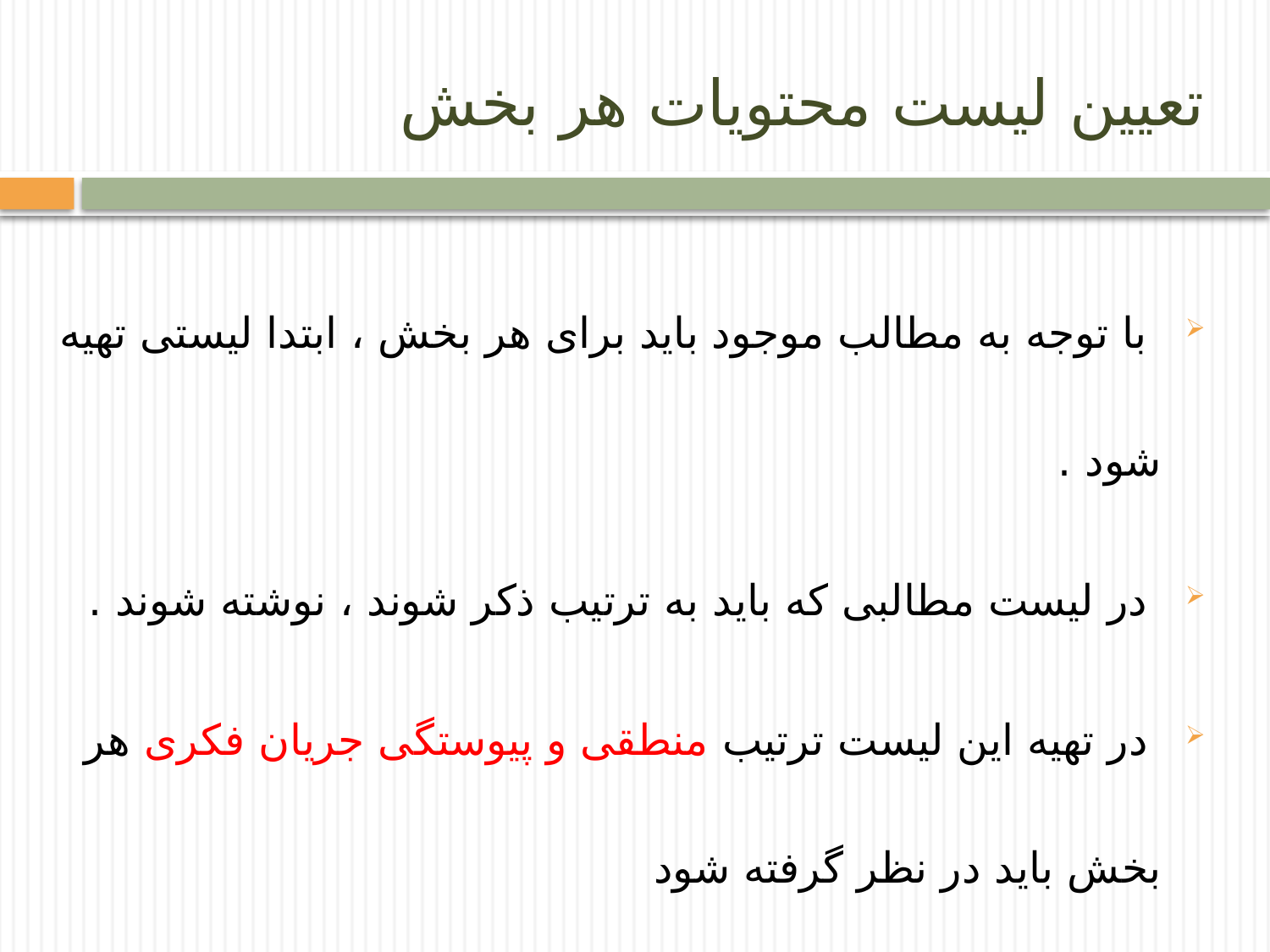

# تعیین لیست محتویات هر بخش
 با توجه به مطالب موجود باید برای هر بخش ، ابتدا لیستی تهیه شود .
 در لیست مطالبی که باید به ترتیب ذکر شوند ، نوشته شوند .
 در تهیه این لیست ترتیب منطقی و پیوستگی جریان فکری هر بخش باید در نظر گرفته شود